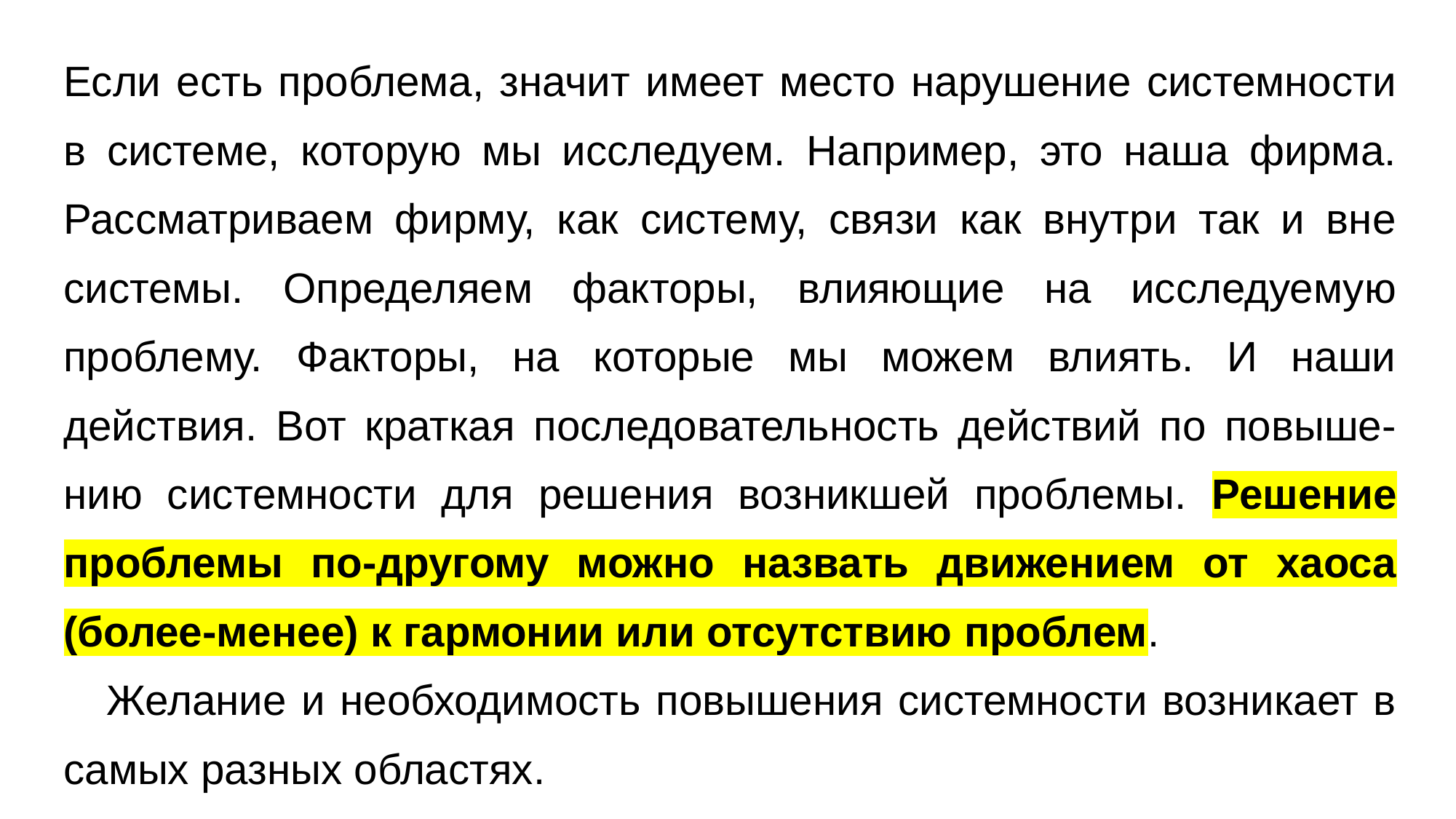

Если есть проблема, значит имеет место нарушение системности в системе, которую мы исследуем. Например, это наша фирма. Рассматриваем фирму, как систему, связи как внутри так и вне системы. Определяем факторы, влияющие на исследуемую проблему. Факторы, на которые мы можем влиять. И наши действия. Вот краткая последовательность действий по повыше-нию системности для решения возникшей проблемы. Решение проблемы по-другому можно назвать движением от хаоса (более-менее) к гармонии или отсутствию проблем.
Желание и необходимость повышения системности возникает в самых разных областях.